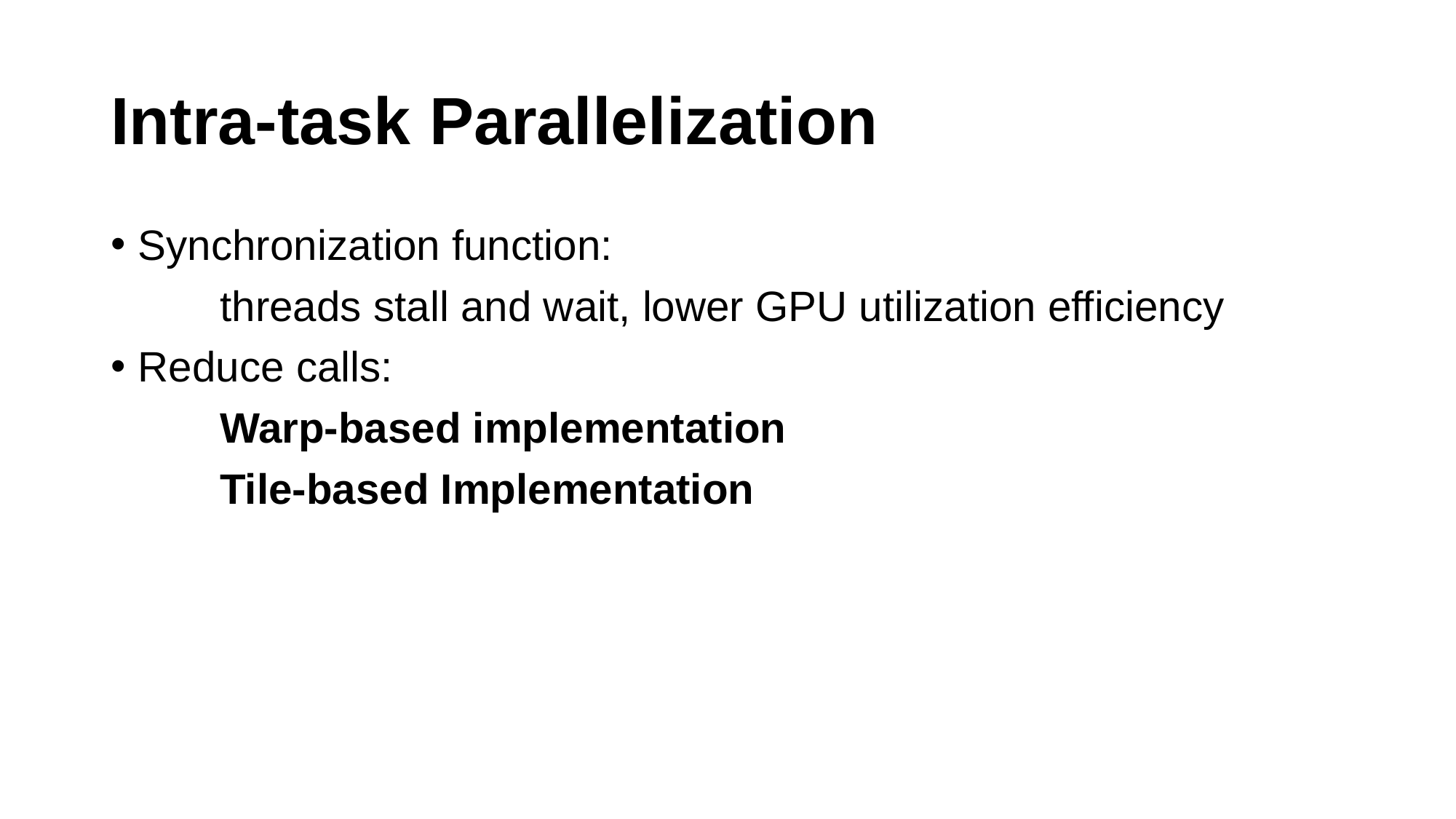

# Intra-task Parallelization
Synchronization function:
	threads stall and wait, lower GPU utilization efficiency
Reduce calls:
	Warp-based implementation
	Tile-based Implementation